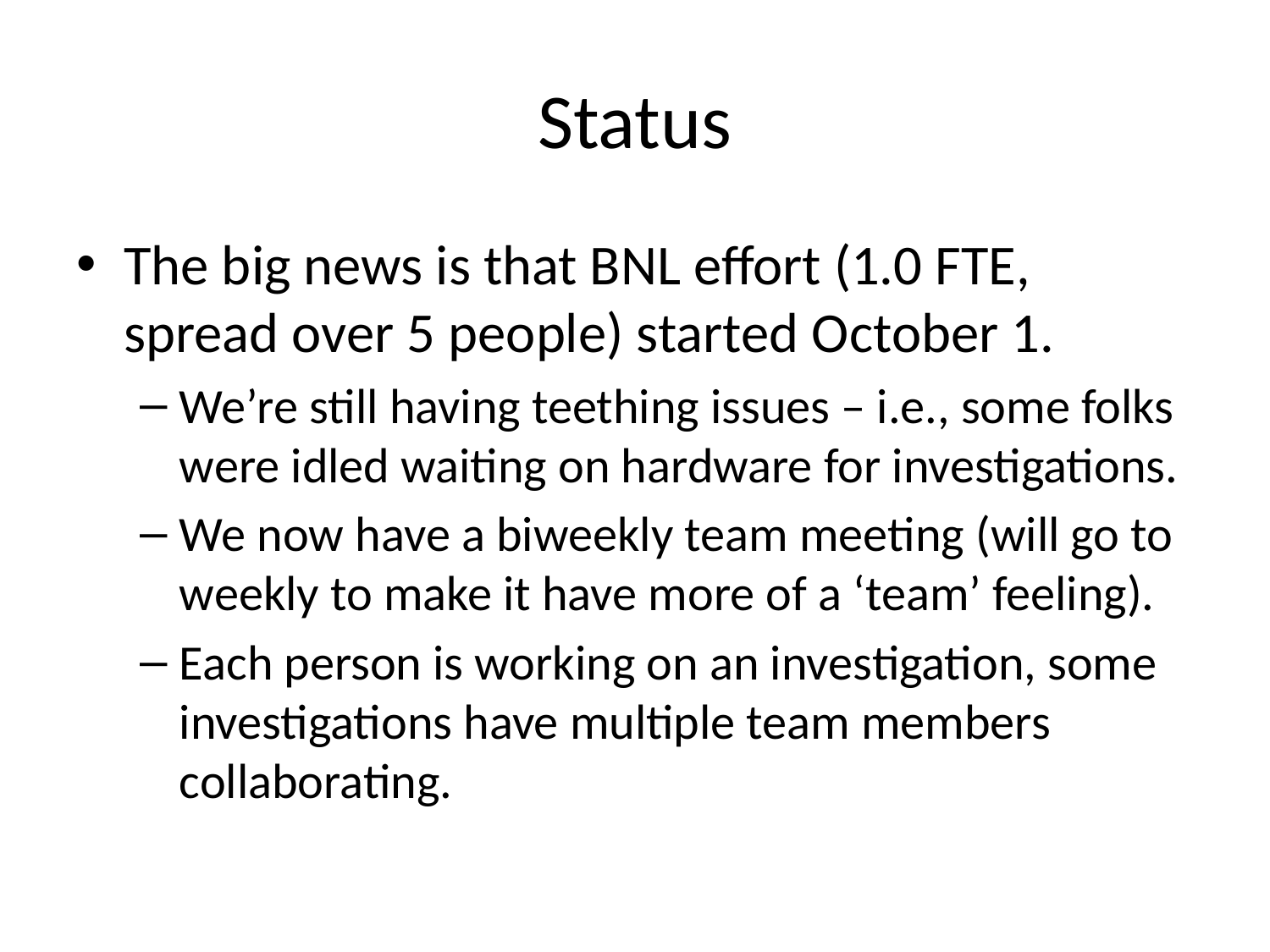

# Status
The big news is that BNL effort (1.0 FTE, spread over 5 people) started October 1.
We’re still having teething issues – i.e., some folks were idled waiting on hardware for investigations.
We now have a biweekly team meeting (will go to weekly to make it have more of a ‘team’ feeling).
Each person is working on an investigation, some investigations have multiple team members collaborating.